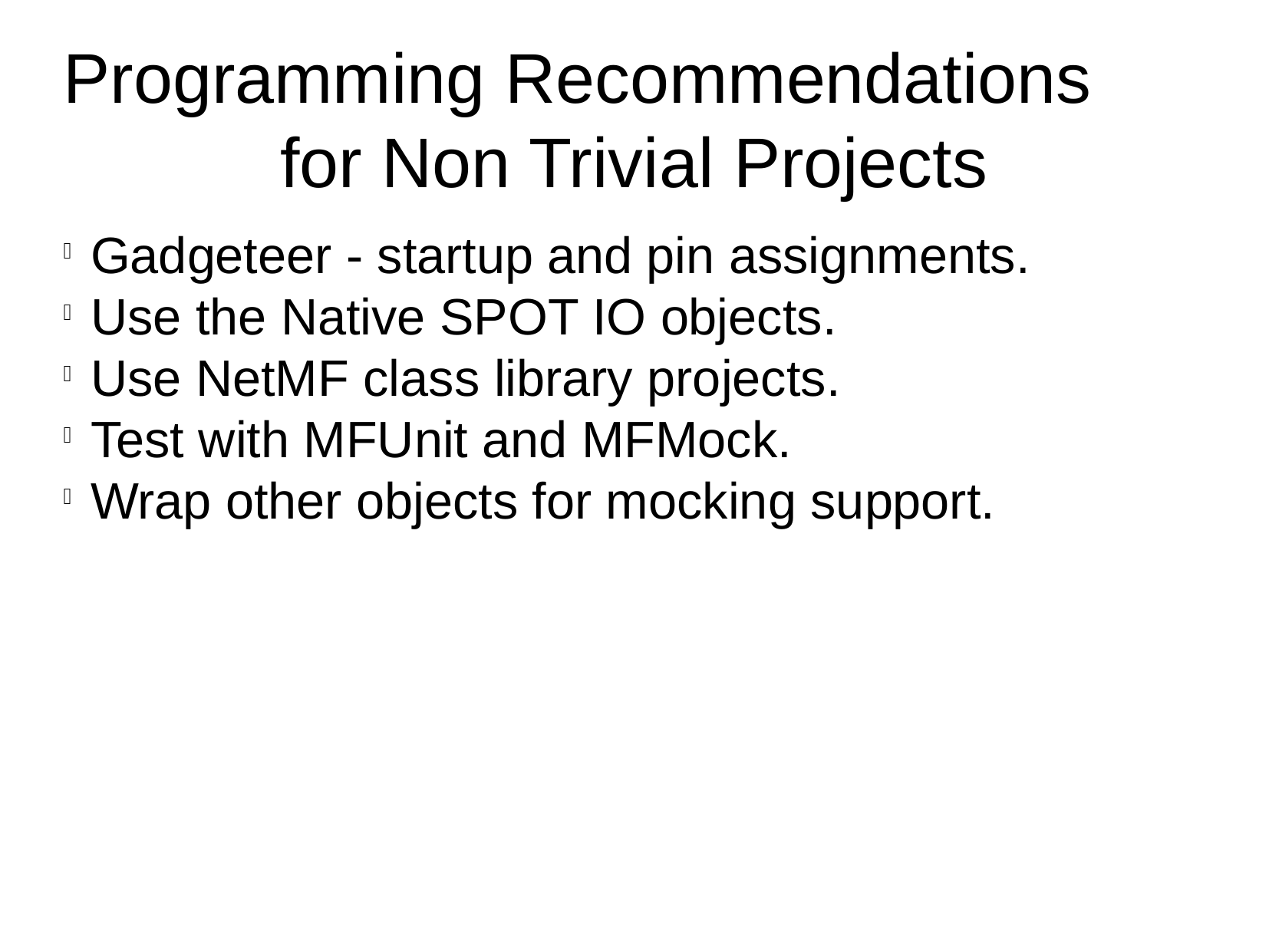

Programming Recommendations
for Non Trivial Projects
Gadgeteer - startup and pin assignments.
Use the Native SPOT IO objects.
Use NetMF class library projects.
Test with MFUnit and MFMock.
Wrap other objects for mocking support.